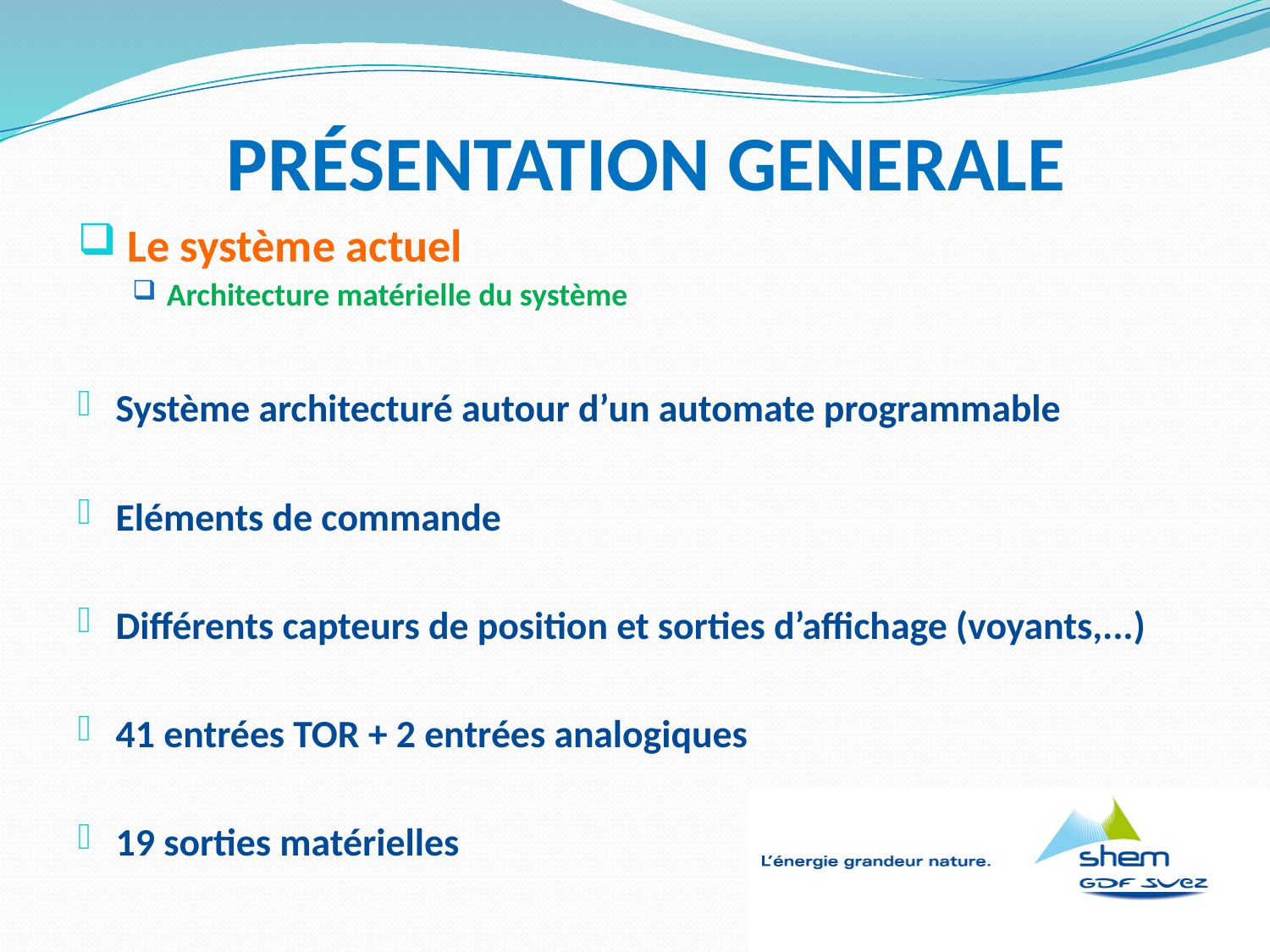

# PRÉSENTATION GENERALE
 Le système actuel
Architecture matérielle du système

Système architecturé autour d’un automate programmable

Eléments de commande

Différents capteurs de position et sorties d’affichage (voyants,...)

41 entrées TOR + 2 entrées analogiques

19 sorties matérielles